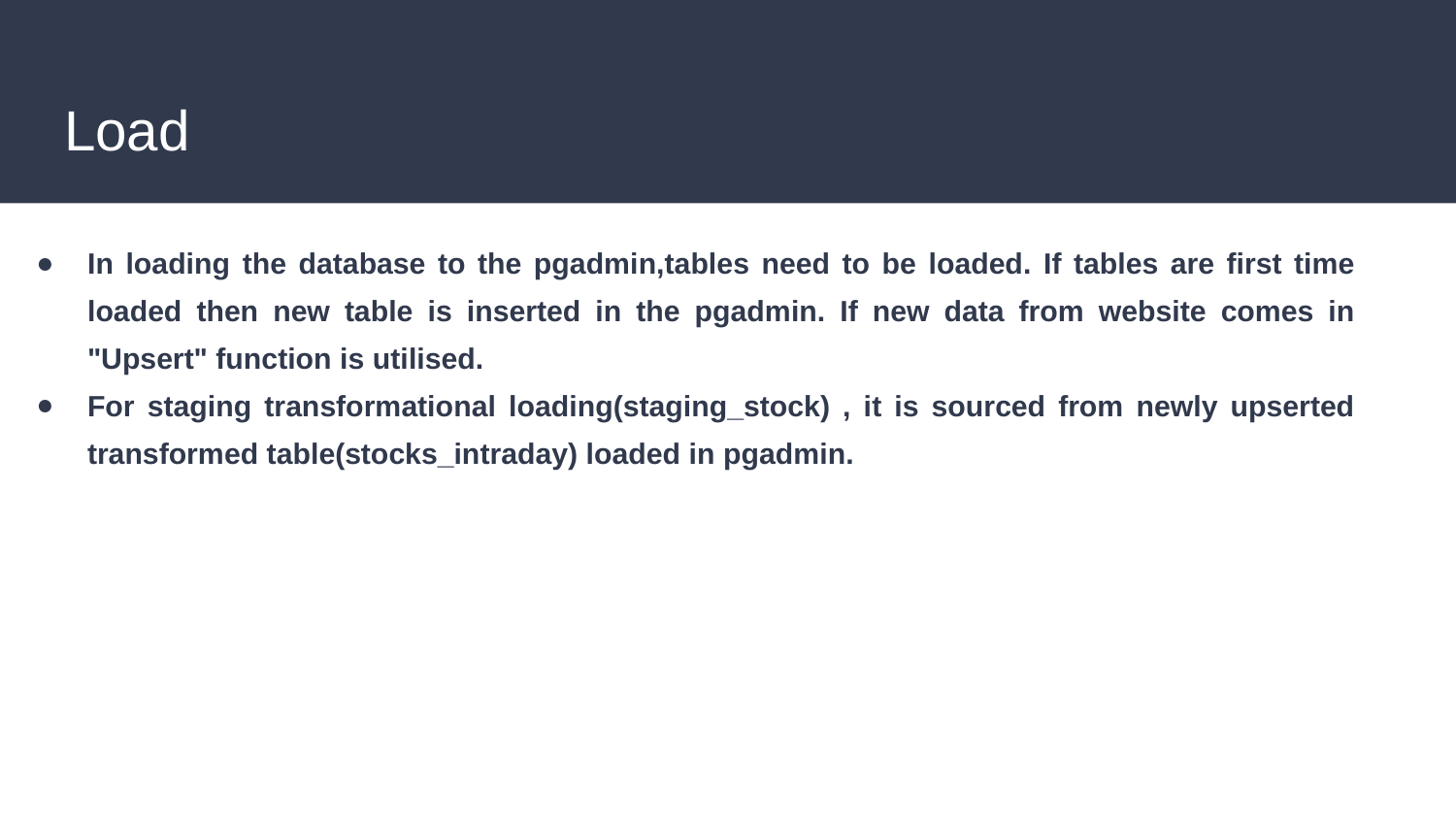

# Load
In loading the database to the pgadmin,tables need to be loaded. If tables are first time loaded then new table is inserted in the pgadmin. If new data from website comes in "Upsert" function is utilised.
For staging transformational loading(staging_stock) , it is sourced from newly upserted transformed table(stocks_intraday) loaded in pgadmin.